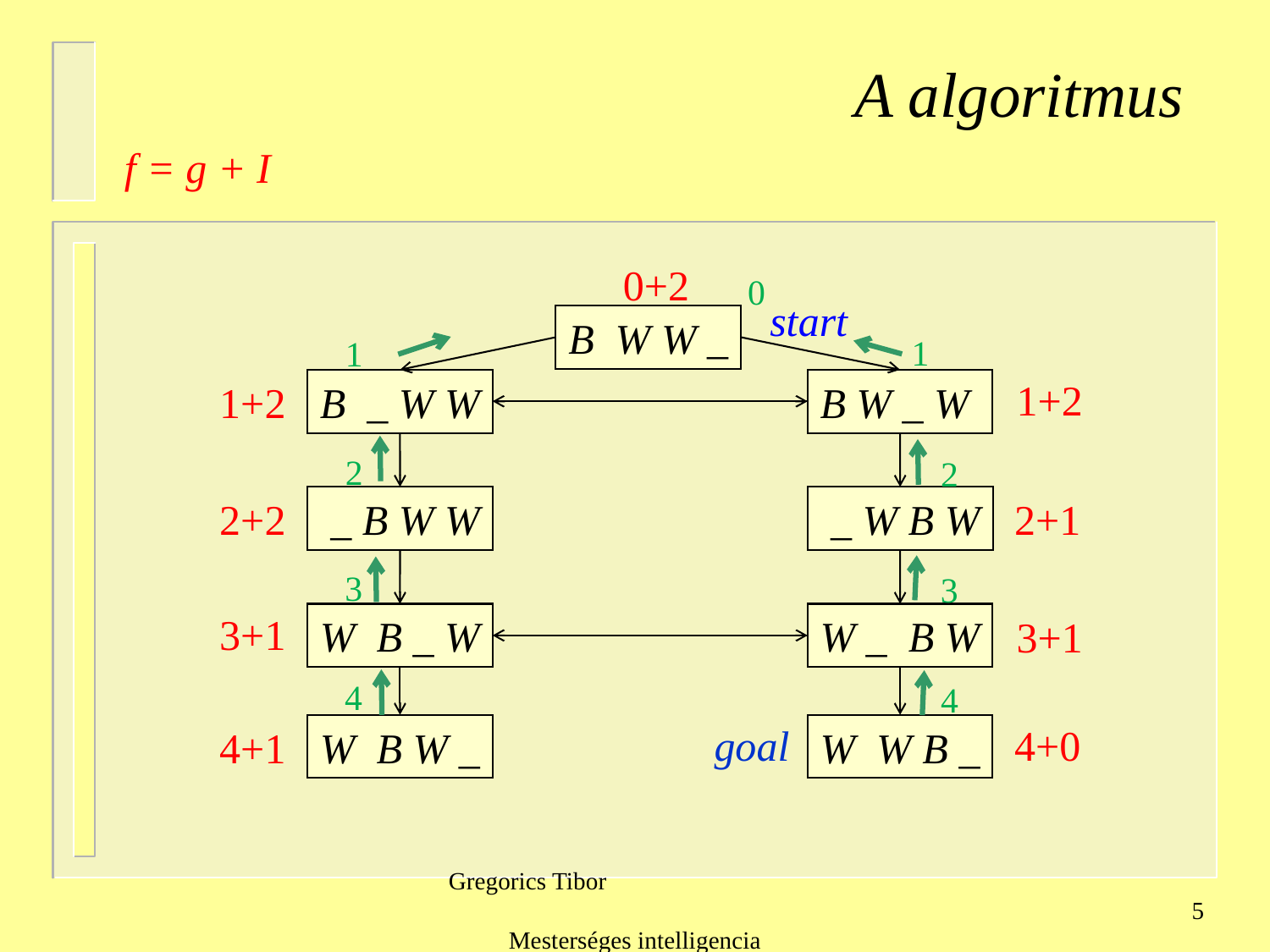

A algoritmus

f = g + I
0+2
0
start
B  W W _
1
1
1+2
1+2
B  _ W W
B W _ W
2
2
2+1
2+2
 _ B W W
 _ W B W
3
3
3+1
W  B _ W
W _  B W
3+1
4
4
goal
4+0
W  B W _
W  W B _
4+1
Gregorics Tibor                                                                                     Mesterséges intelligencia
5